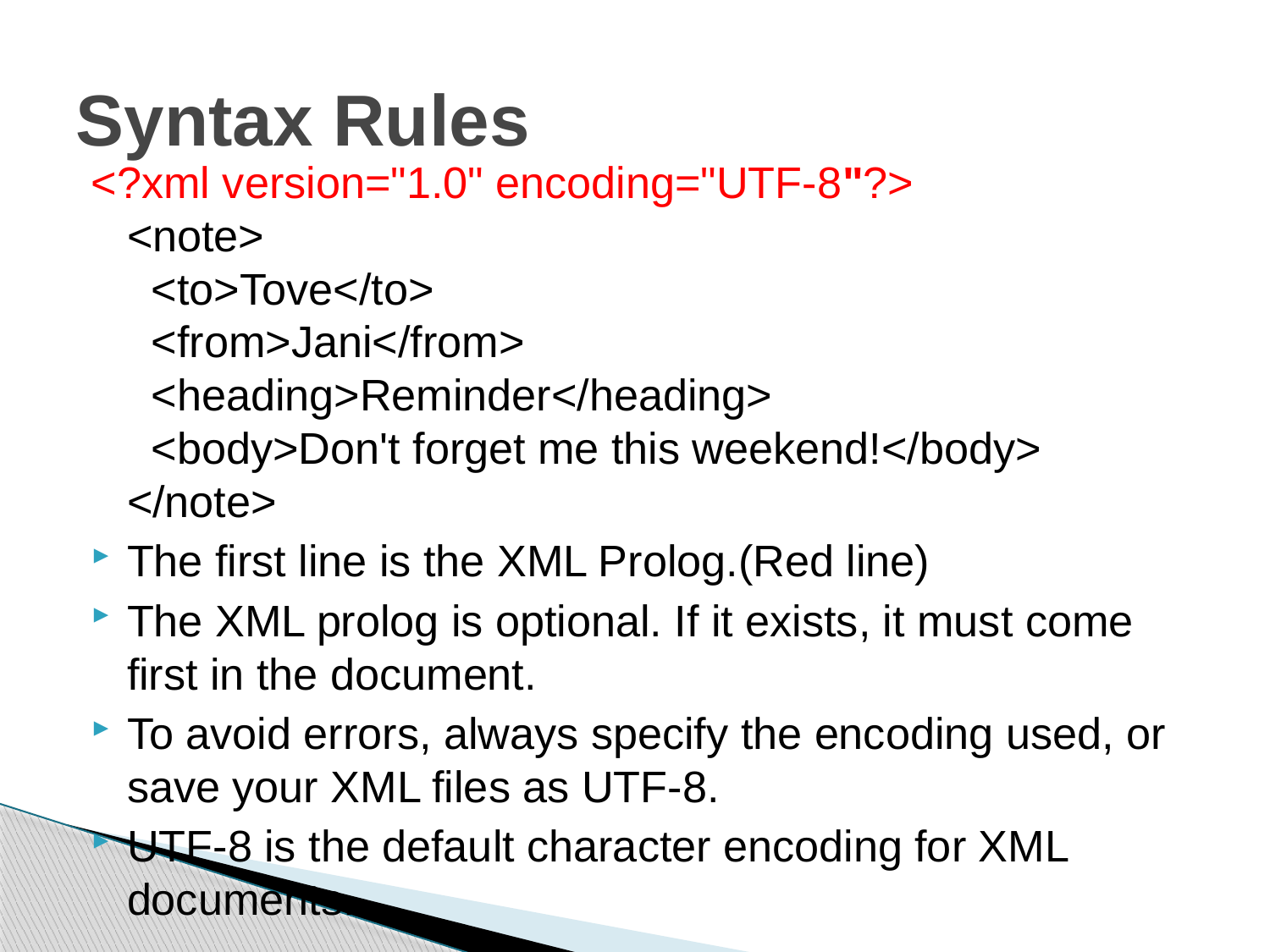

# Syntax Rules
<?xml version="1.0" encoding="UTF-8"?>
<note>
  <to>Tove</to>
  <from>Jani</from>
  <heading>Reminder</heading>
  <body>Don't forget me this weekend!</body>
</note>
The first line is the XML Prolog.(Red line)
The XML prolog is optional. If it exists, it must come first in the document.
To avoid errors, always specify the encoding used, or save your XML files as UTF-8.
UTF-8 is the default character encoding for XML documents.